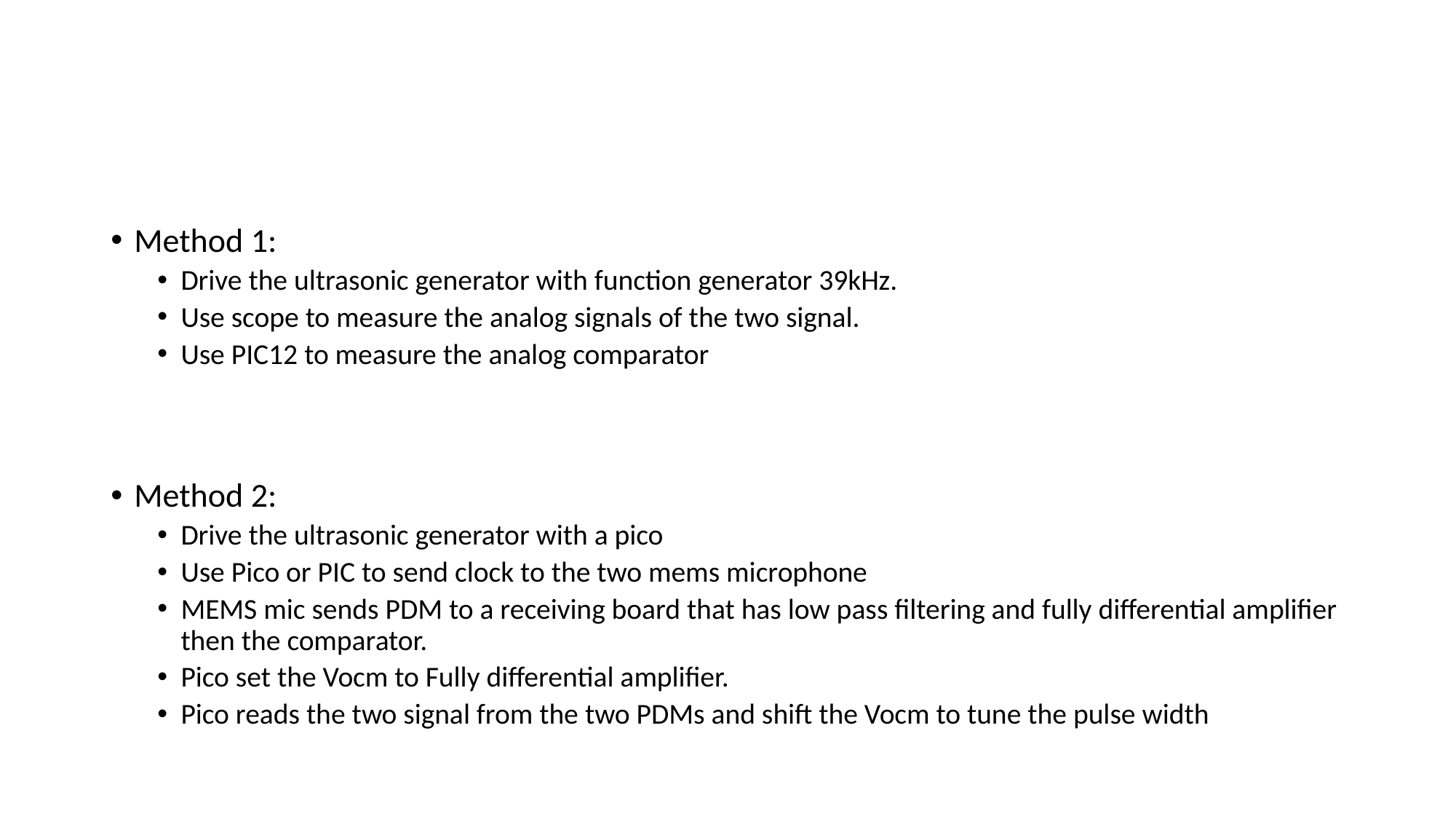

#
Method 1:
Drive the ultrasonic generator with function generator 39kHz.
Use scope to measure the analog signals of the two signal.
Use PIC12 to measure the analog comparator

Method 2:
Drive the ultrasonic generator with a pico
Use Pico or PIC to send clock to the two mems microphone
MEMS mic sends PDM to a receiving board that has low pass filtering and fully differential amplifier then the comparator.
Pico set the Vocm to Fully differential amplifier.
Pico reads the two signal from the two PDMs and shift the Vocm to tune the pulse width